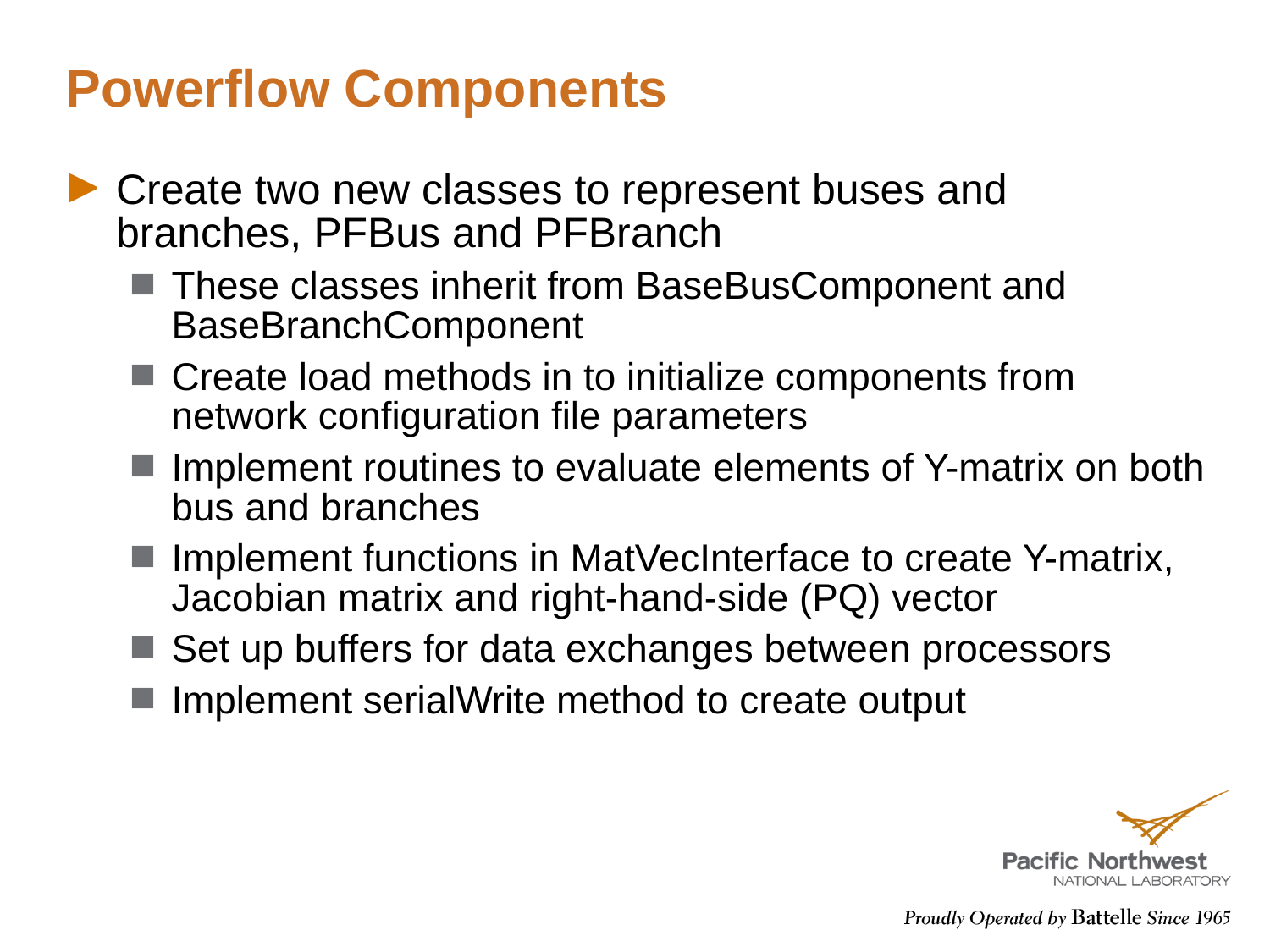

# Powerflow Components
Create two new classes to represent buses and branches, PFBus and PFBranch
These classes inherit from BaseBusComponent and BaseBranchComponent
Create load methods in to initialize components from network configuration file parameters
Implement routines to evaluate elements of Y-matrix on both bus and branches
Implement functions in MatVecInterface to create Y-matrix, Jacobian matrix and right-hand-side (PQ) vector
Set up buffers for data exchanges between processors
Implement serialWrite method to create output